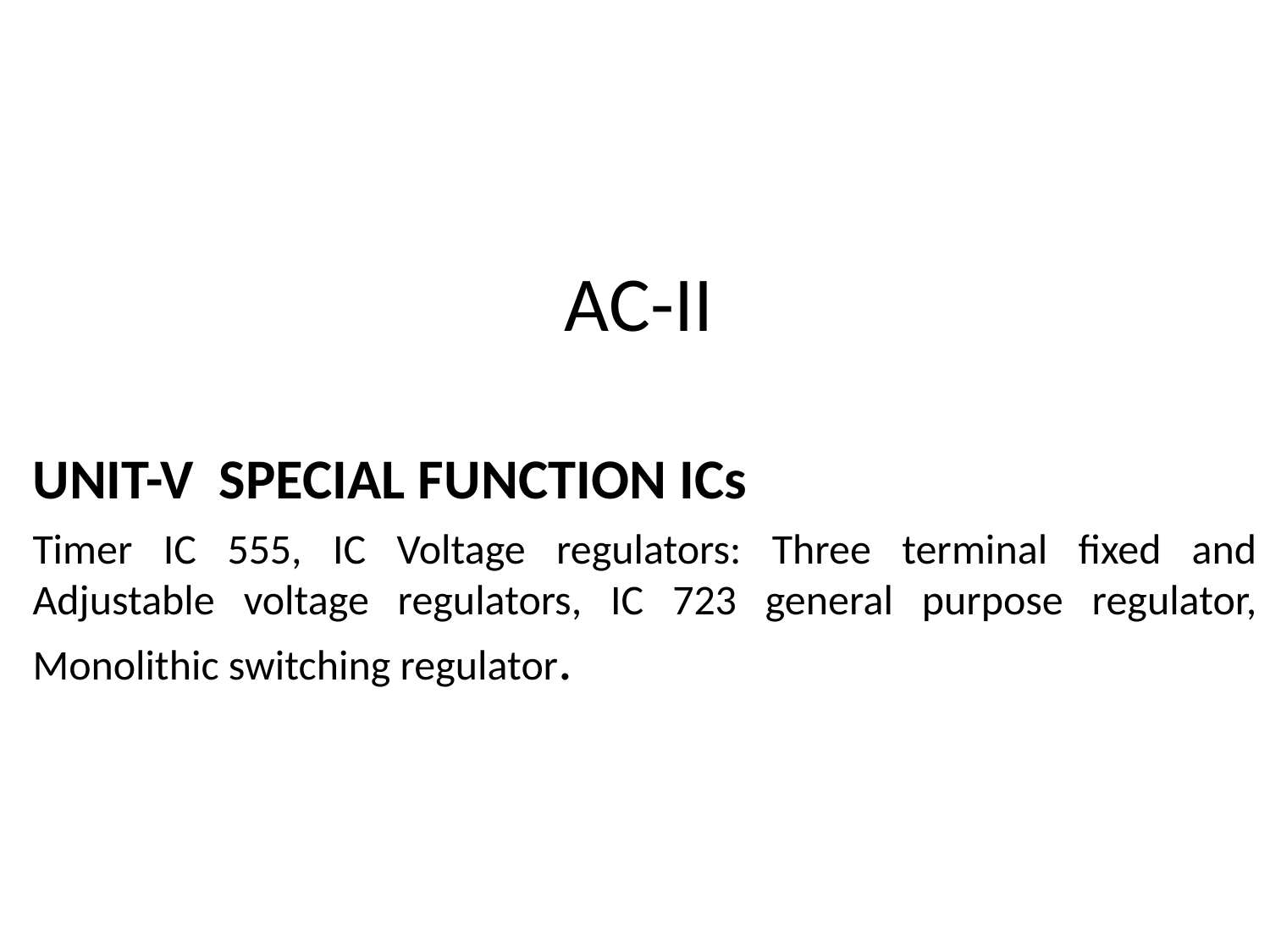

# AC-II
UNIT-V  SPECIAL FUNCTION ICs
Timer IC 555, IC Voltage regulators: Three terminal fixed and Adjustable voltage regulators, IC 723 general purpose regulator, Monolithic switching regulator.